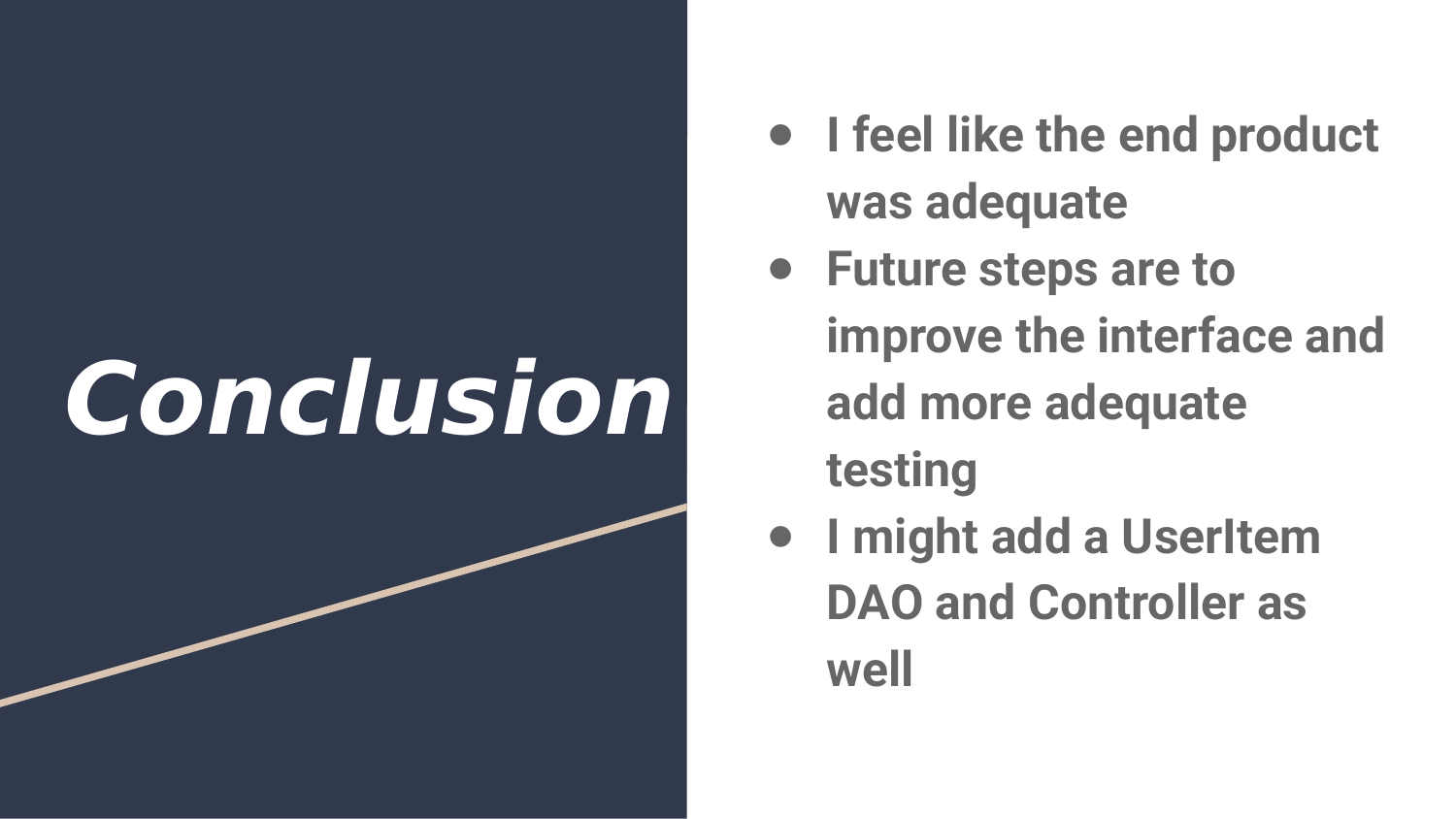

# Conclusion
I feel like the end product was adequate
Future steps are to improve the interface and add more adequate testing
I might add a UserItem DAO and Controller as well